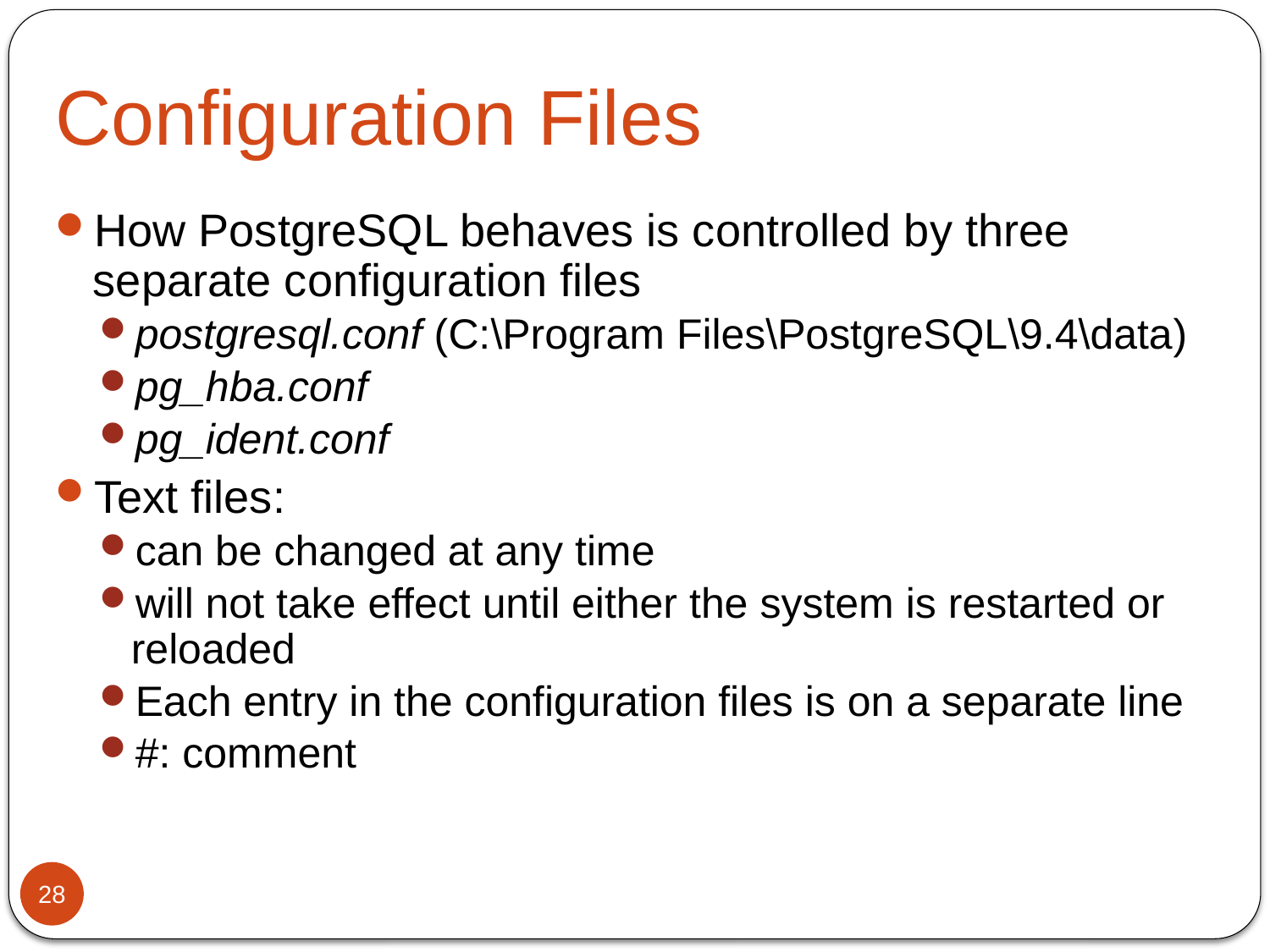

# Configuration Files
How PostgreSQL behaves is controlled by three separate configuration files
postgresql.conf (C:\Program Files\PostgreSQL\9.4\data)
pg_hba.conf
pg_ident.conf
Text files:
can be changed at any time
will not take effect until either the system is restarted or reloaded
Each entry in the configuration files is on a separate line
#: comment
28